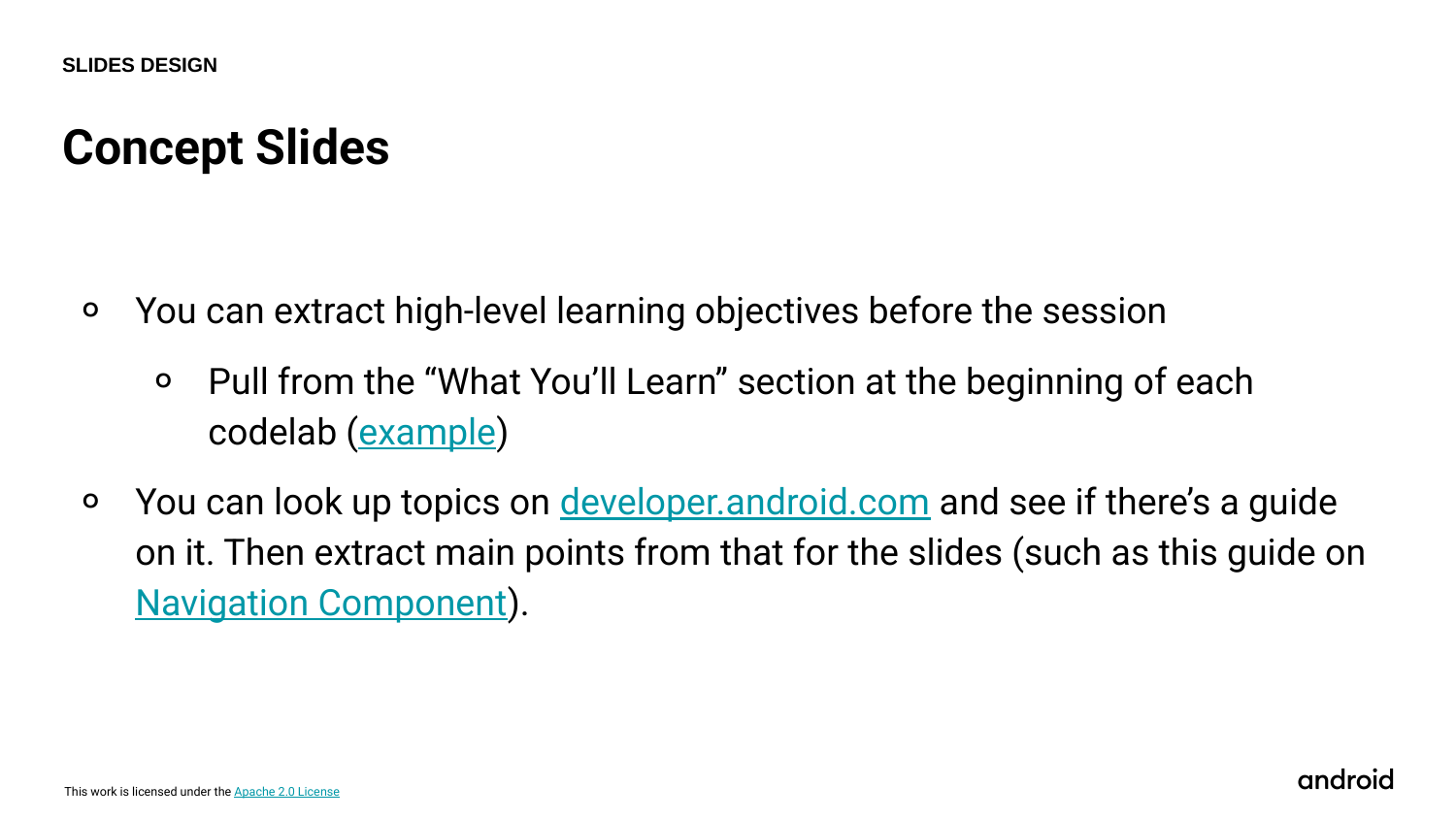

SLIDES DESIGN
Concept Slides
You can extract high-level learning objectives before the session
Pull from the “What You’ll Learn” section at the beginning of each codelab (example)
You can look up topics on developer.android.com and see if there’s a guide on it. Then extract main points from that for the slides (such as this guide on Navigation Component).